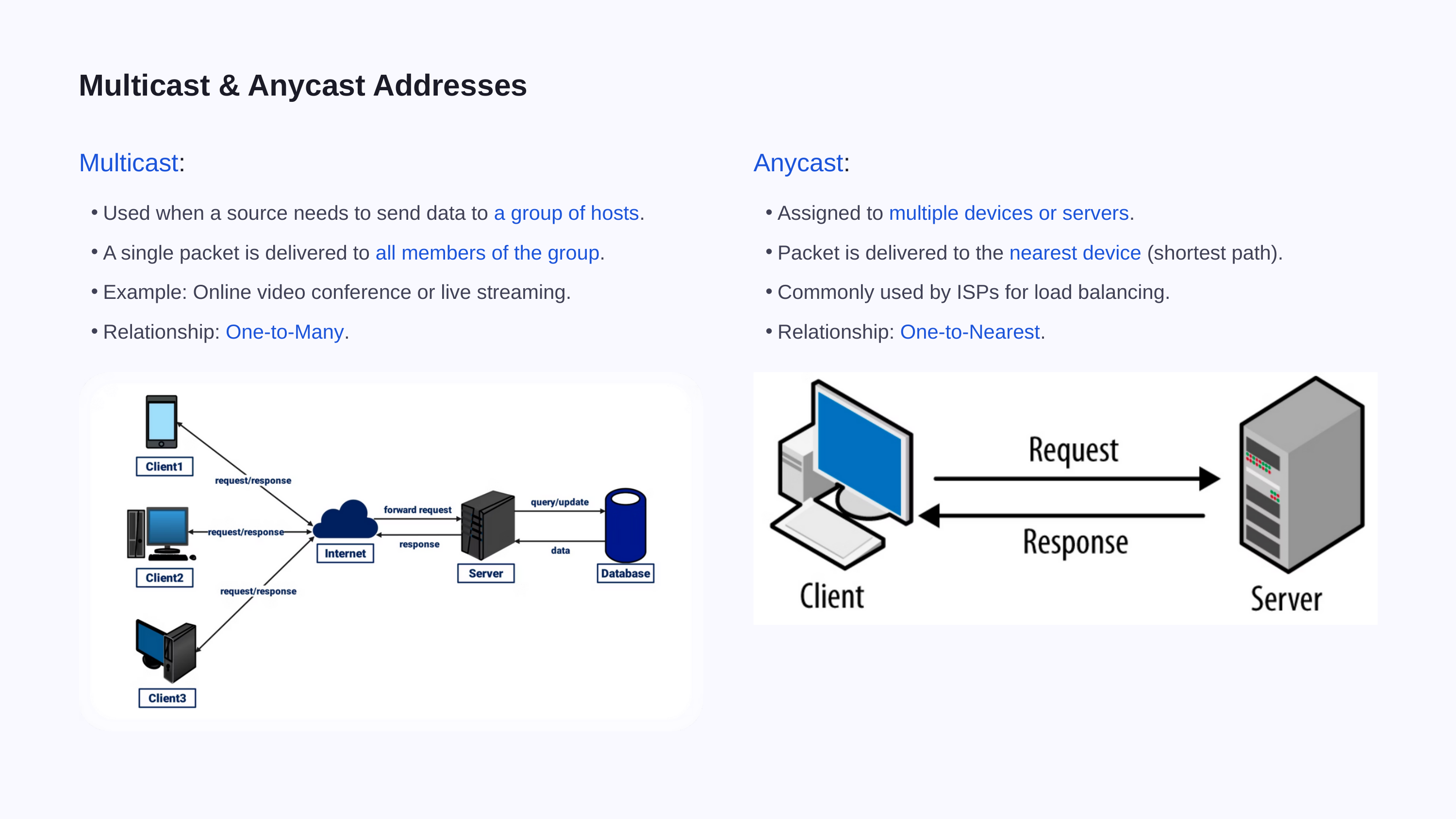

Multicast & Anycast Addresses
Multicast:
Anycast:
Used when a source needs to send data to a group of hosts.
Assigned to multiple devices or servers.
A single packet is delivered to all members of the group.
Packet is delivered to the nearest device (shortest path).
Example: Online video conference or live streaming.
Commonly used by ISPs for load balancing.
Relationship: One-to-Many.
Relationship: One-to-Nearest.